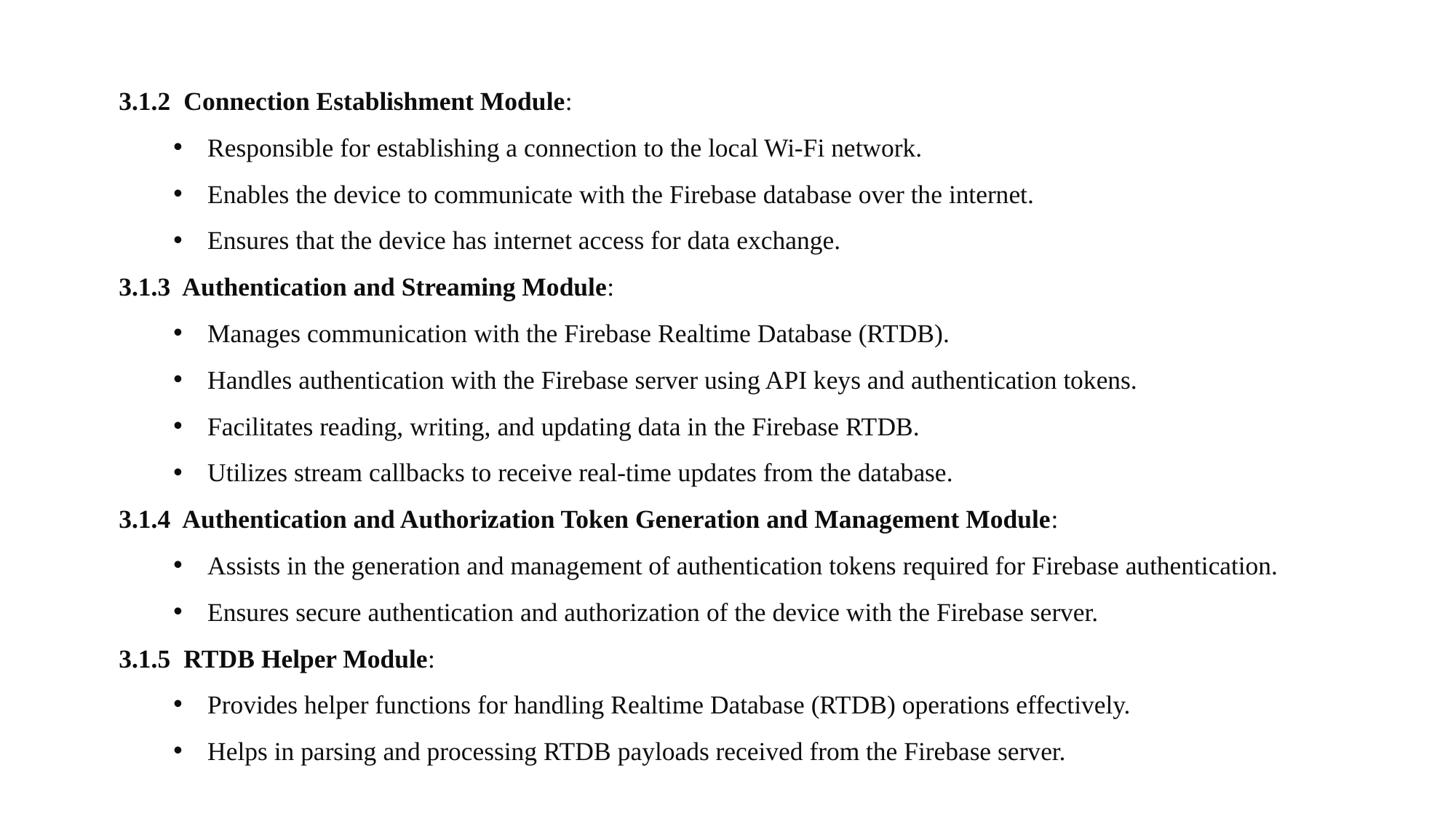

3.1.2  Connection Establishment Module:
Responsible for establishing a connection to the local Wi-Fi network.
Enables the device to communicate with the Firebase database over the internet.
Ensures that the device has internet access for data exchange.
3.1.3  Authentication and Streaming Module:
Manages communication with the Firebase Realtime Database (RTDB).
Handles authentication with the Firebase server using API keys and authentication tokens.
Facilitates reading, writing, and updating data in the Firebase RTDB.
Utilizes stream callbacks to receive real-time updates from the database.
3.1.4  Authentication and Authorization Token Generation and Management Module:
Assists in the generation and management of authentication tokens required for Firebase authentication.
Ensures secure authentication and authorization of the device with the Firebase server.
3.1.5  RTDB Helper Module:
Provides helper functions for handling Realtime Database (RTDB) operations effectively.
Helps in parsing and processing RTDB payloads received from the Firebase server.